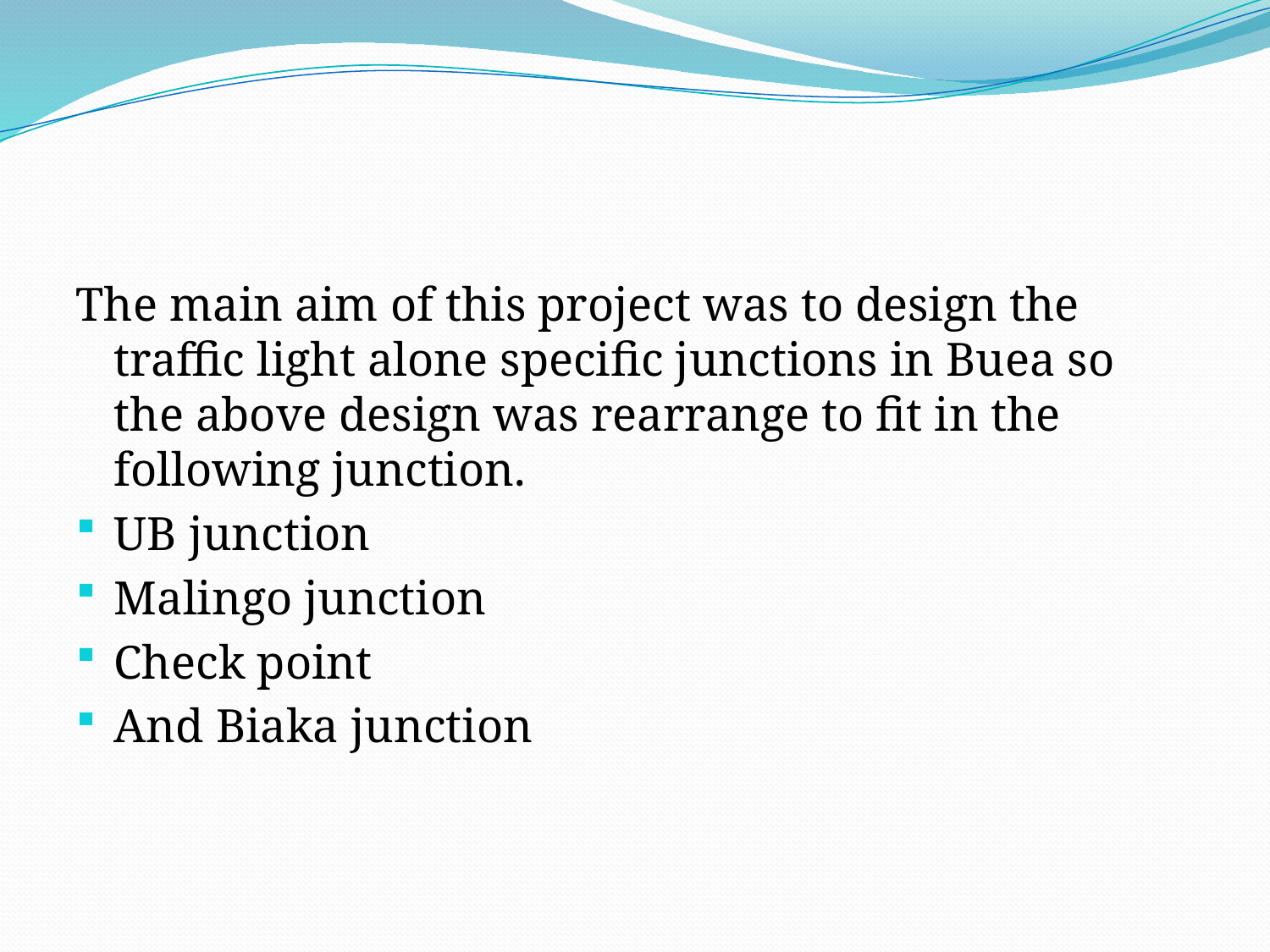

#
The main aim of this project was to design the traffic light alone specific junctions in Buea so the above design was rearrange to fit in the following junction.
UB junction
Malingo junction
Check point
And Biaka junction